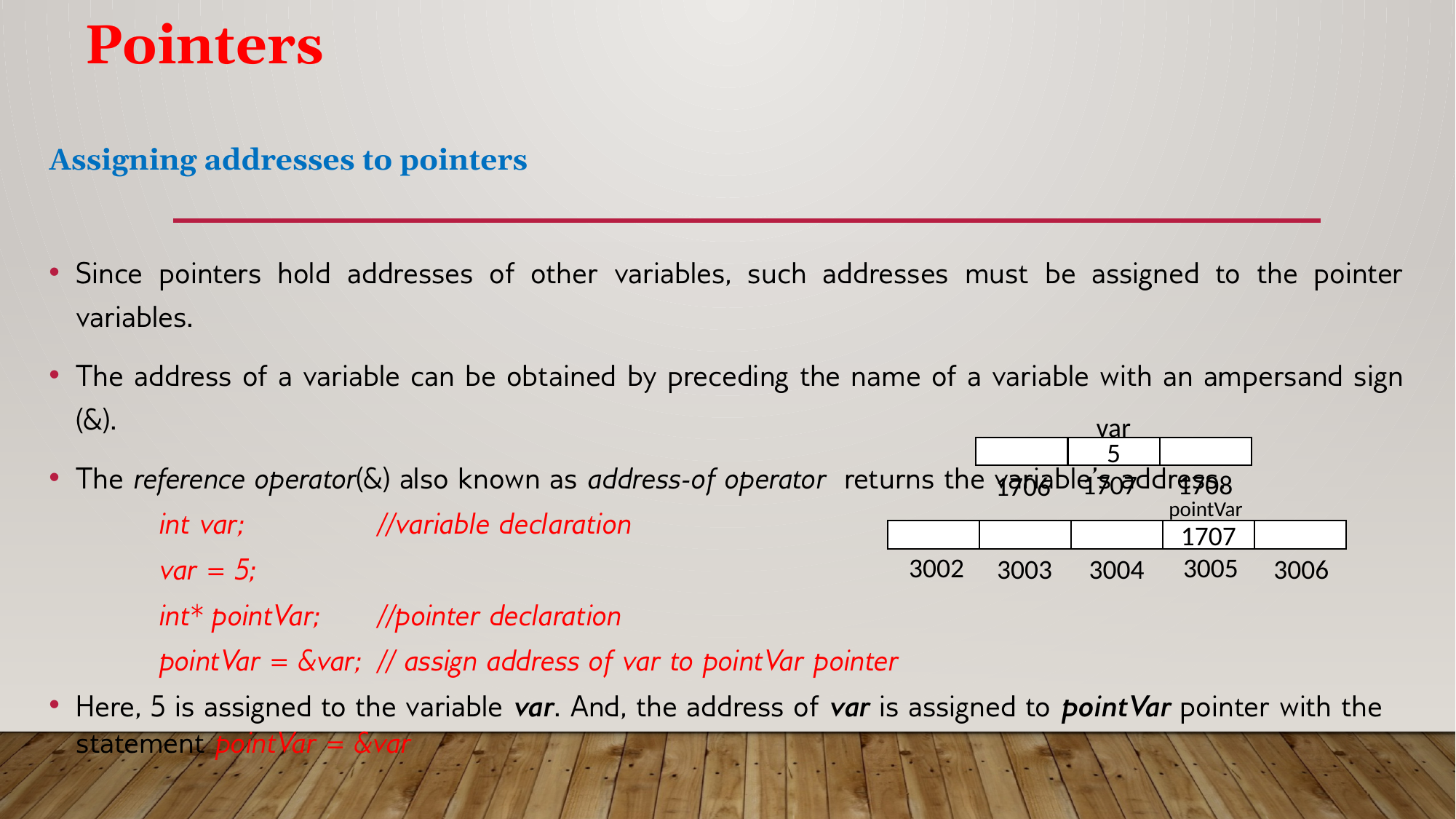

# Pointers
Assigning addresses to pointers

Since pointers hold addresses of other variables, such addresses must be assigned to the pointer variables.
The address of a variable can be obtained by preceding the name of a variable with an ampersand sign (&).
The reference operator(&) also known as address-of operator  returns the variable’s address.
	int var;  		//variable declaration
	var = 5;
	int* pointVar; 	//pointer declaration
	pointVar = &var; 	// assign address of var to pointVar pointer
Here, 5 is assigned to the variable var. And, the address of var is assigned to pointVar pointer with the statement pointVar = &var
var

5

1707
1708
1706
pointVar

1707

3002
3005
3004
3003
3006